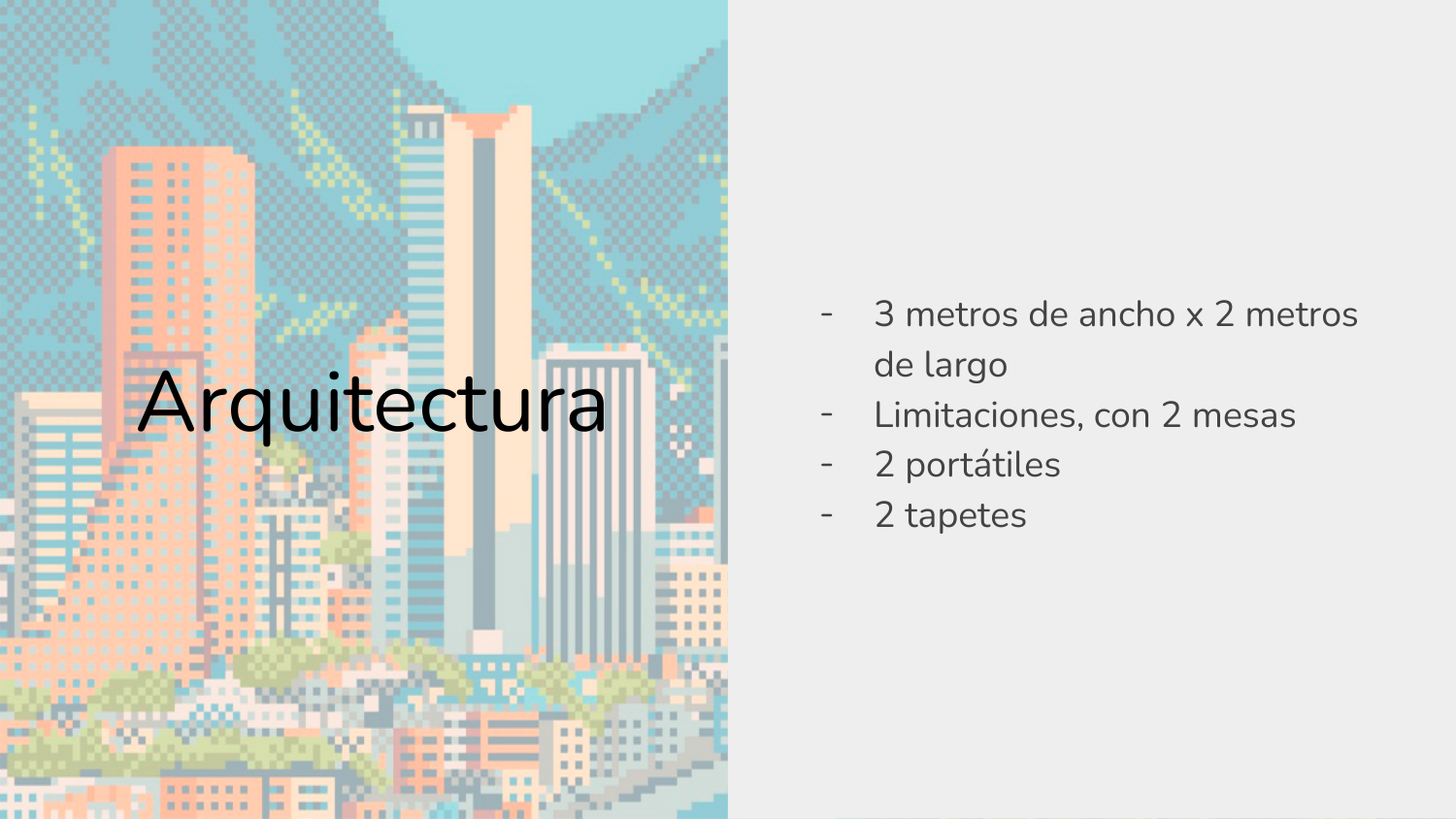

3 metros de ancho x 2 metros de largo
Limitaciones, con 2 mesas
2 portátiles
2 tapetes
# Arquitectura